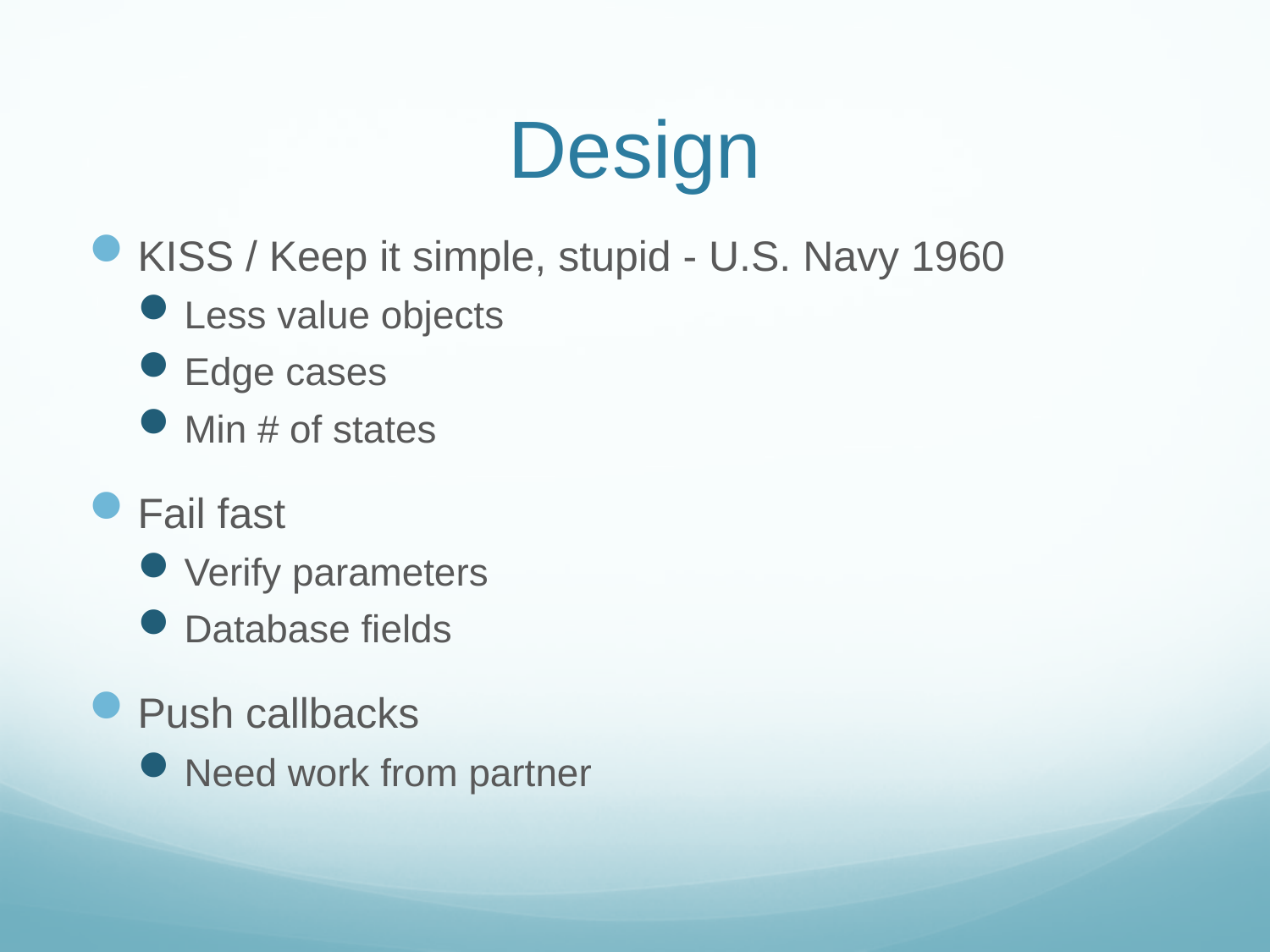

# Design
KISS / Keep it simple, stupid - U.S. Navy 1960
Less value objects
Edge cases
Min # of states
Fail fast
Verify parameters
Database fields
Push callbacks
Need work from partner